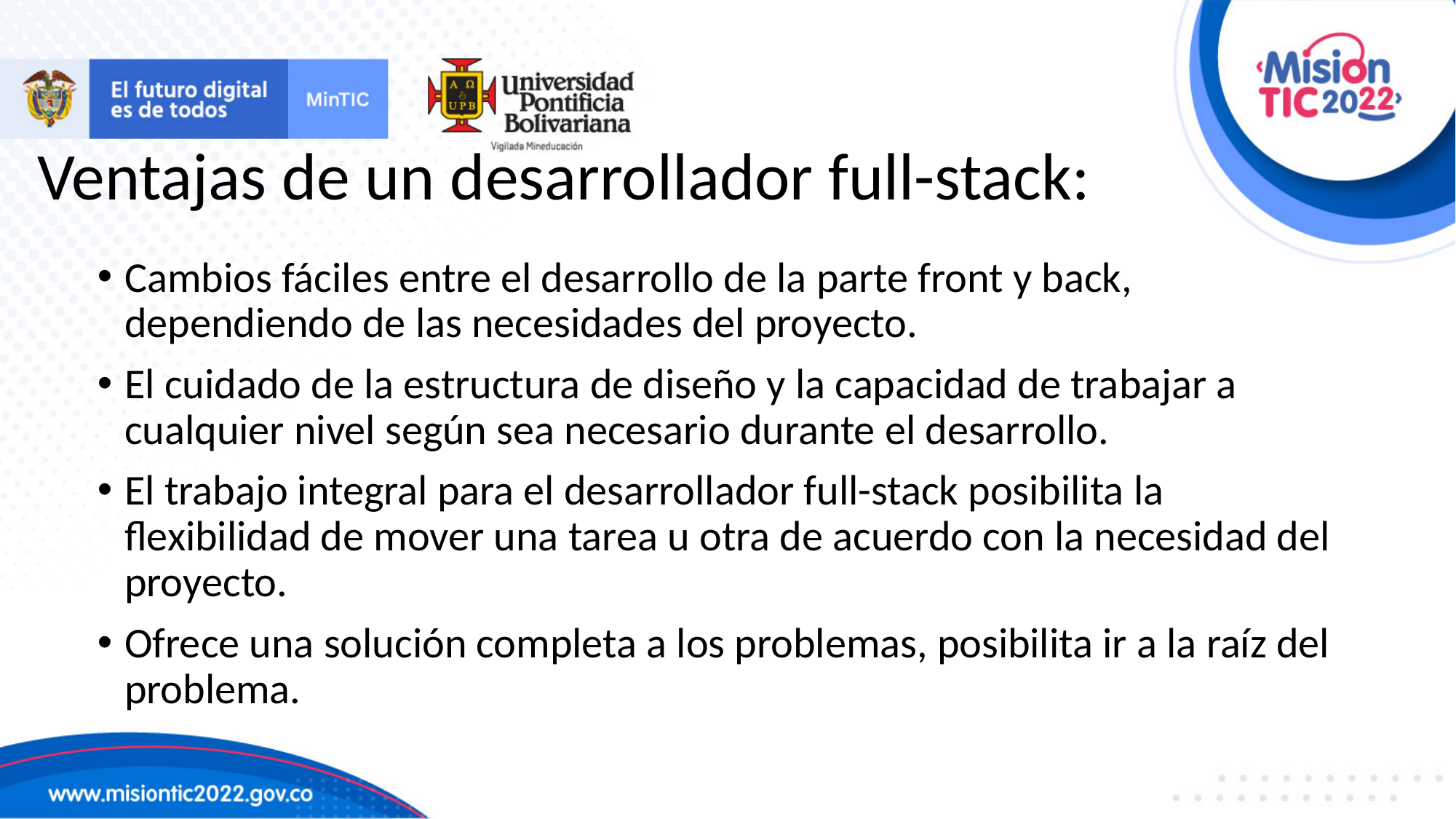

# Ventajas de un desarrollador full-stack:
Cambios fáciles entre el desarrollo de la parte front y back, dependiendo de las necesidades del proyecto.
El cuidado de la estructura de diseño y la capacidad de trabajar a cualquier nivel según sea necesario durante el desarrollo.
El trabajo integral para el desarrollador full-stack posibilita la flexibilidad de mover una tarea u otra de acuerdo con la necesidad del proyecto.
Ofrece una solución completa a los problemas, posibilita ir a la raíz del problema.